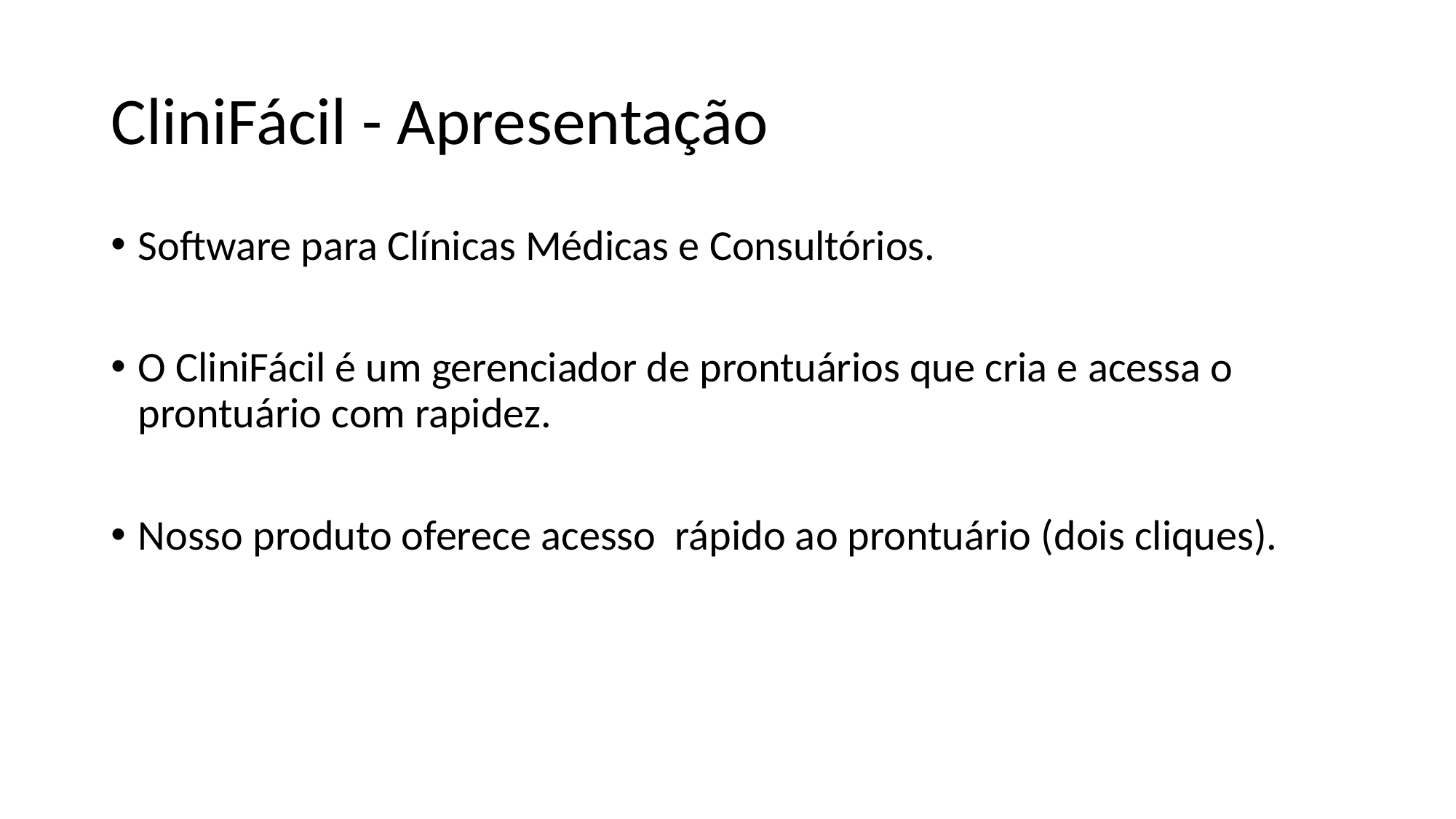

# CliniFácil - Apresentação
Software para Clínicas Médicas e Consultórios.

O CliniFácil é um gerenciador de prontuários que cria e acessa o prontuário com rapidez.

Nosso produto oferece acesso  rápido ao prontuário (dois cliques).